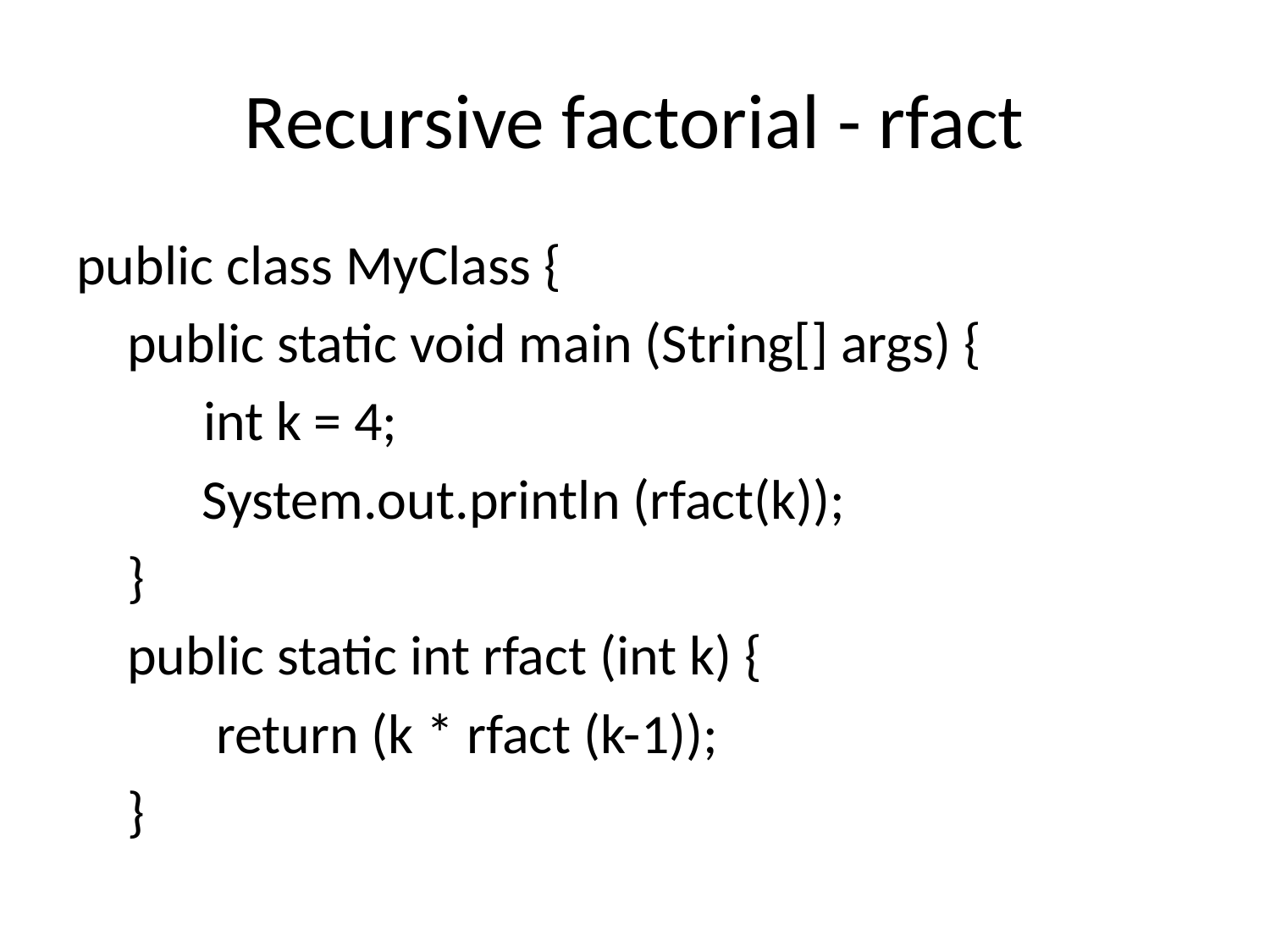

# Recursive factorial - rfact
public class MyClass {
    public static void main (String[] args) {
          int k = 4;
	System.out.println (rfact(k));
    }
    public static int rfact (int k) {
           return (k * rfact (k-1));
    }